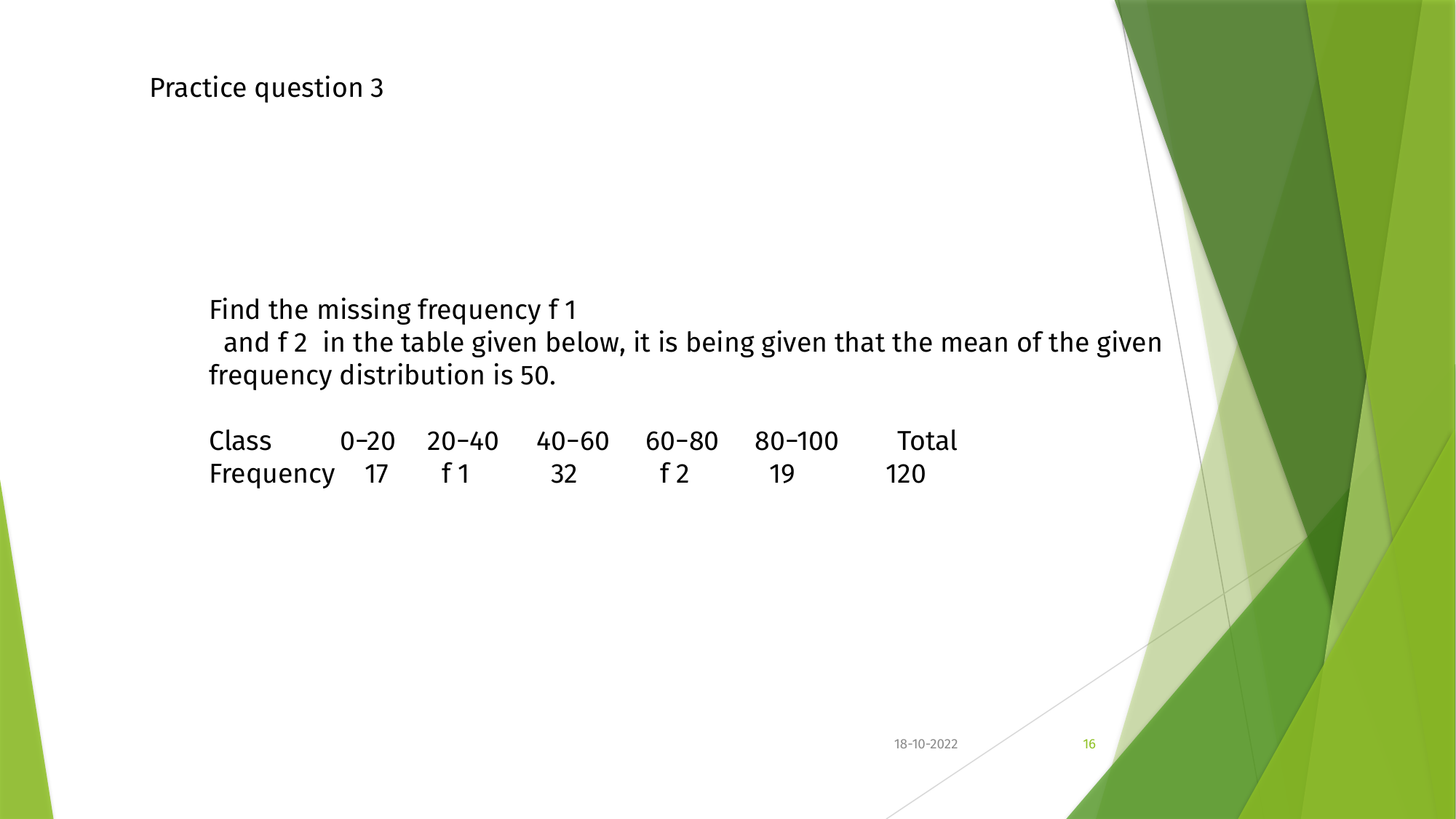

Practice question 3

Find the missing frequency f 1​
  and f 2  in the table given below, it is being given that the mean of the given frequency distribution is 50.

Class	   0−20	20−40	40−60	60−80	80−100        Total
Frequency    17	  f 1 	  32	  f 2 	  19	   120
18-10-2022
16